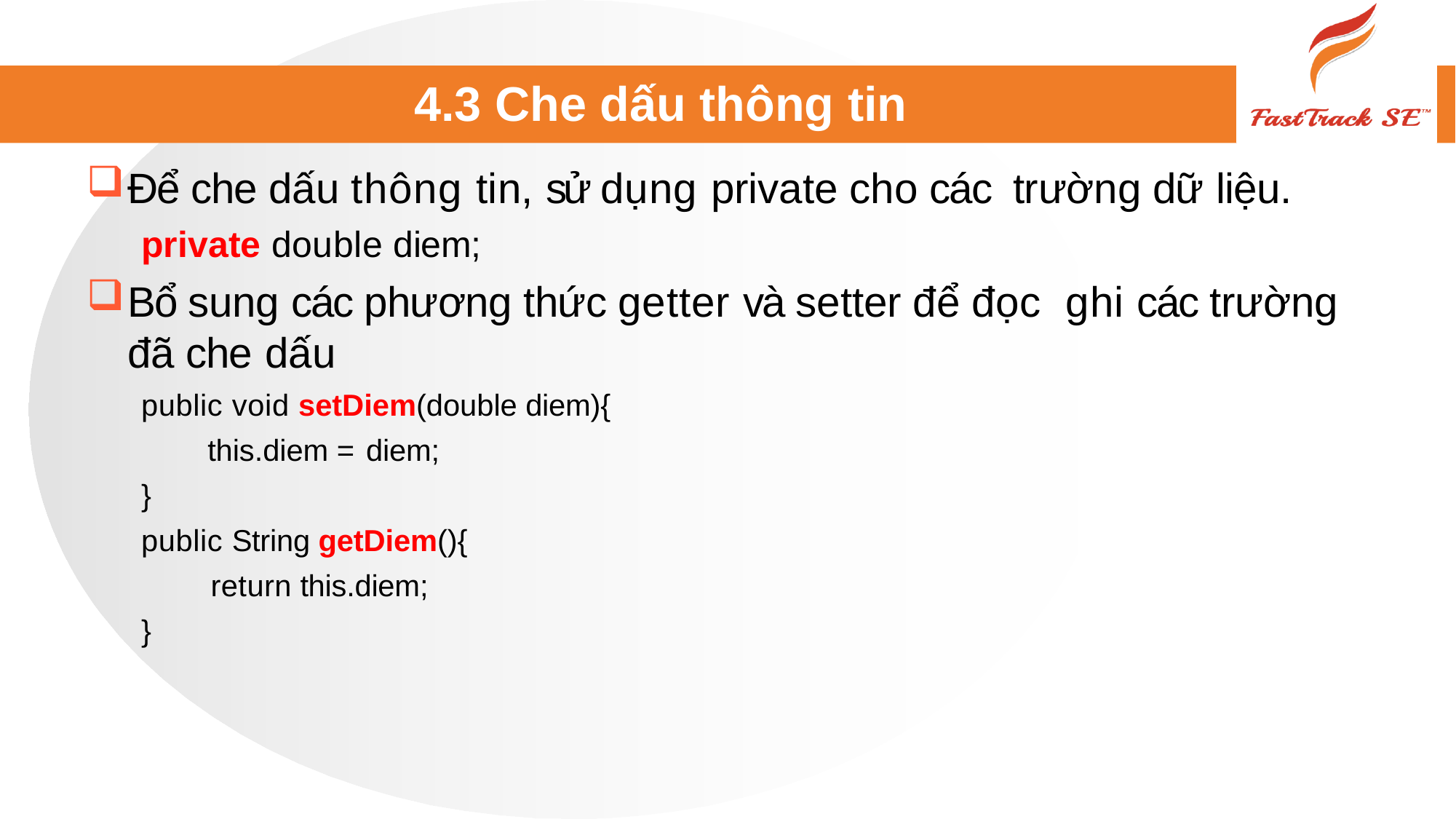

# 4.3 Che dấu thông tin
Để che dấu thông tin, sử dụng private cho các  trường dữ liệu.
private double diem;
Bổ sung các phương thức getter và setter để đọc  ghi các trường đã che dấu
public void setDiem(double diem){
        this.diem = diem;
}
public String getDiem(){
        return this.diem;
}